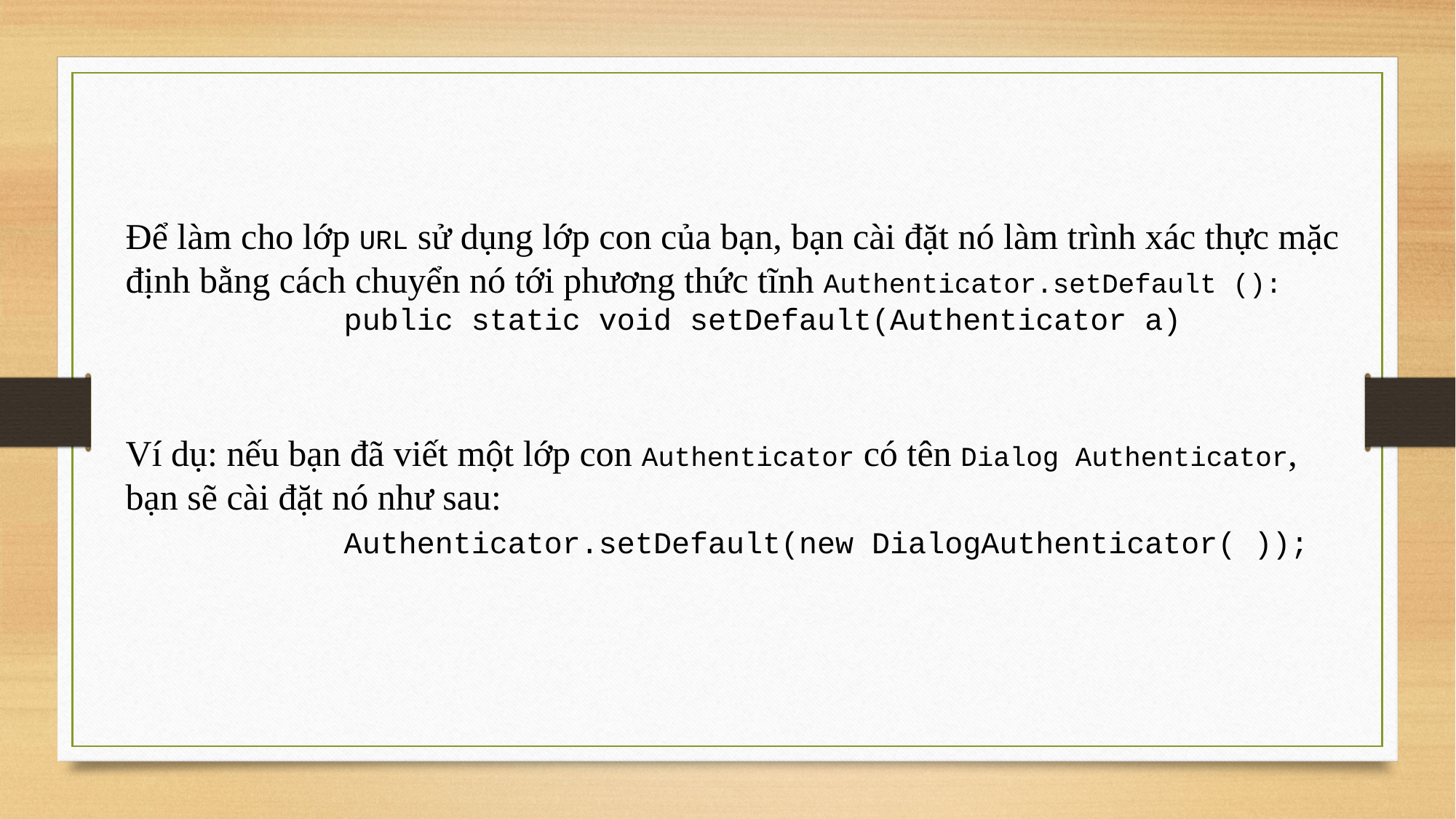

Để làm cho lớp URL sử dụng lớp con của bạn, bạn cài đặt nó làm trình xác thực mặc định bằng cách chuyển nó tới phương thức tĩnh Authenticator.setDefault ():
		public static void setDefault(Authenticator a)
Ví dụ: nếu bạn đã viết một lớp con Authenticator có tên Dialog Authenticator, bạn sẽ cài đặt nó như sau:
		Authenticator.setDefault(new DialogAuthenticator( ));